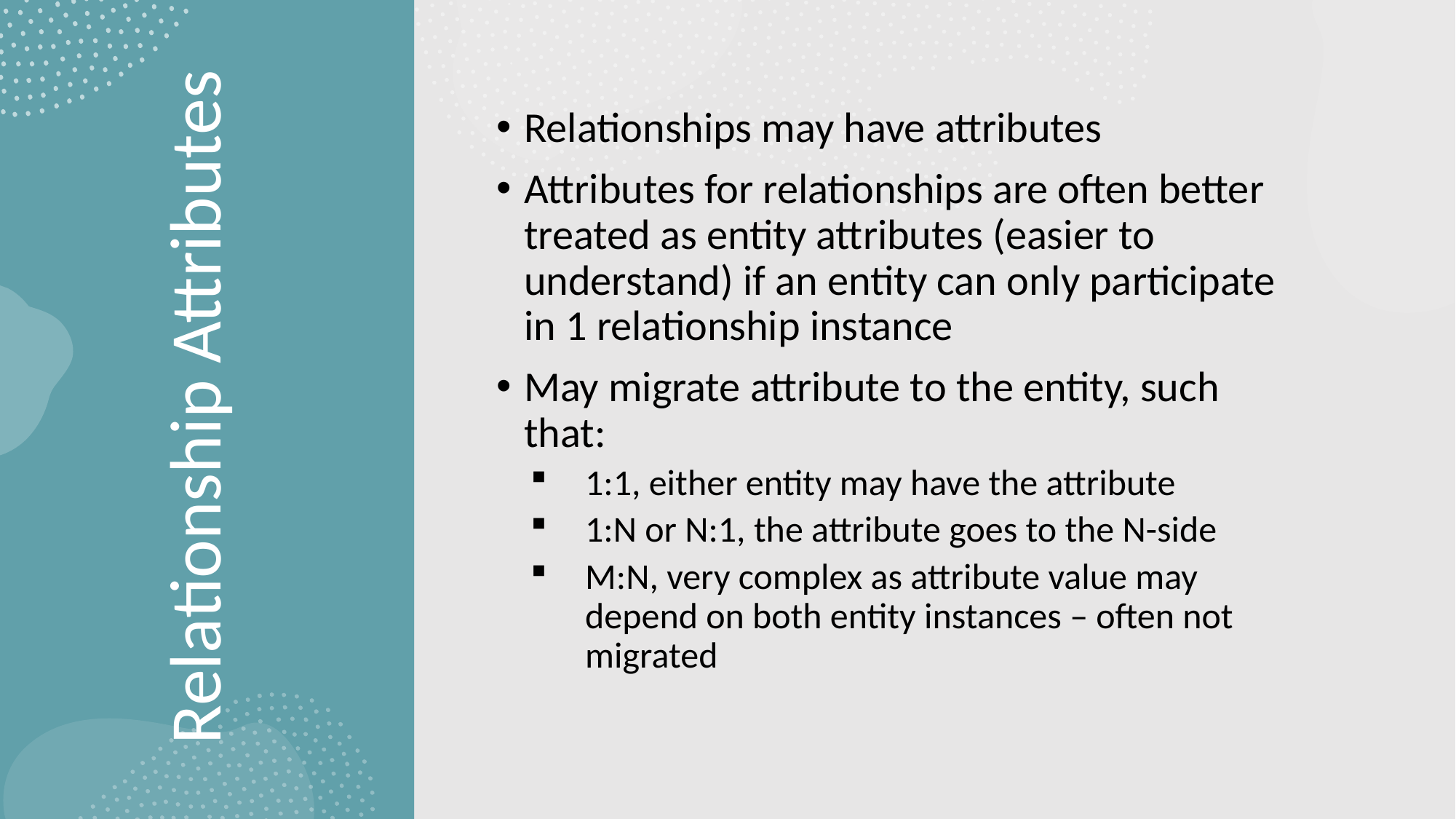

Relationships may have attributes
Attributes for relationships are often better treated as entity attributes (easier to understand) if an entity can only participate in 1 relationship instance
May migrate attribute to the entity, such that:
1:1, either entity may have the attribute
1:N or N:1, the attribute goes to the N-side
M:N, very complex as attribute value may depend on both entity instances – often not migrated

# Relationship Attributes